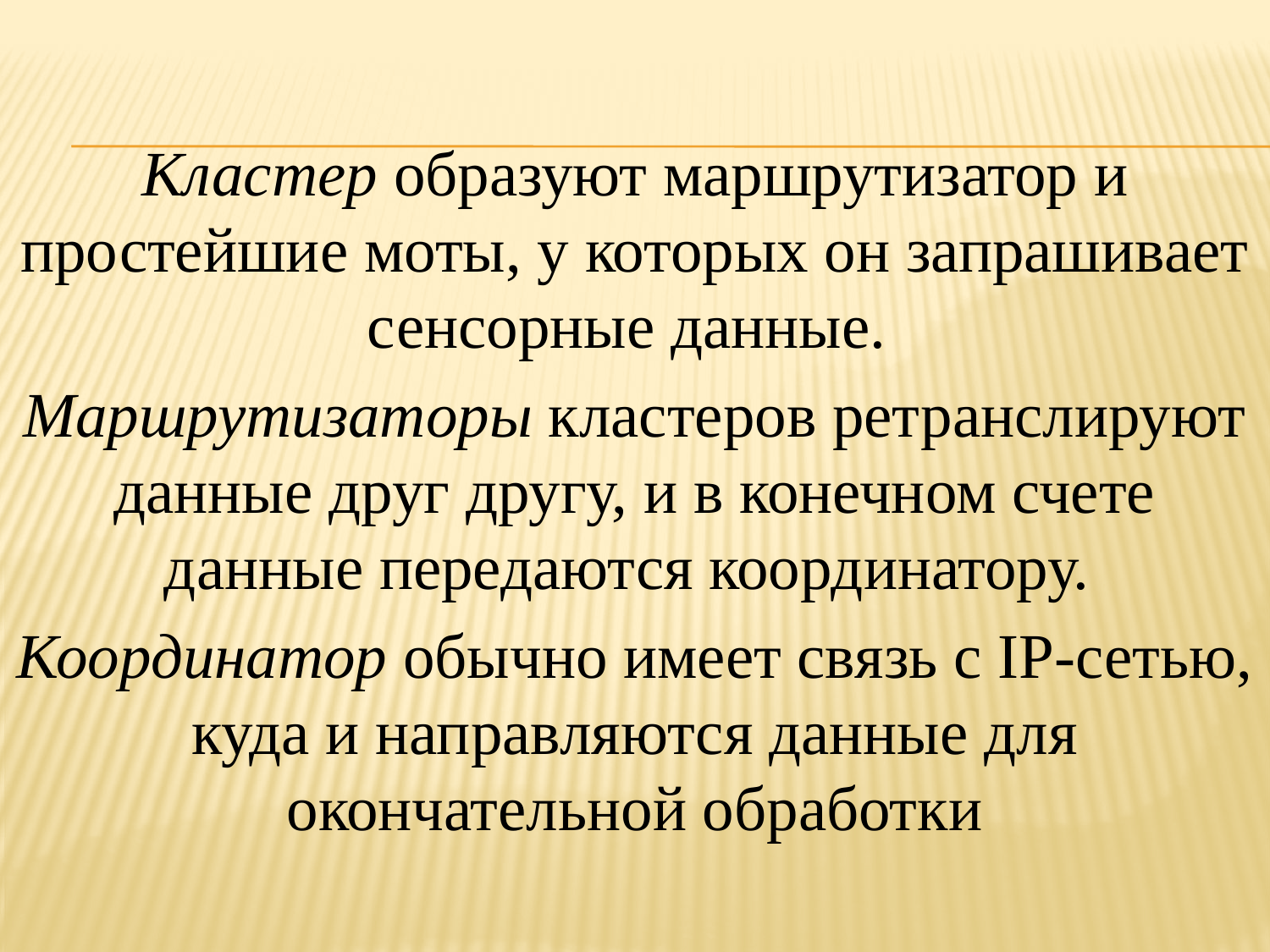

Кластер образуют маршрутизатор и простейшие моты, у которых он запрашивает сенсорные данные.
Маршрутизаторы кластеров ретранслируют данные друг другу, и в конечном счете данные передаются координатору.
Координатор обычно имеет связь с IP-сетью, куда и направляются данные для окончательной обработки